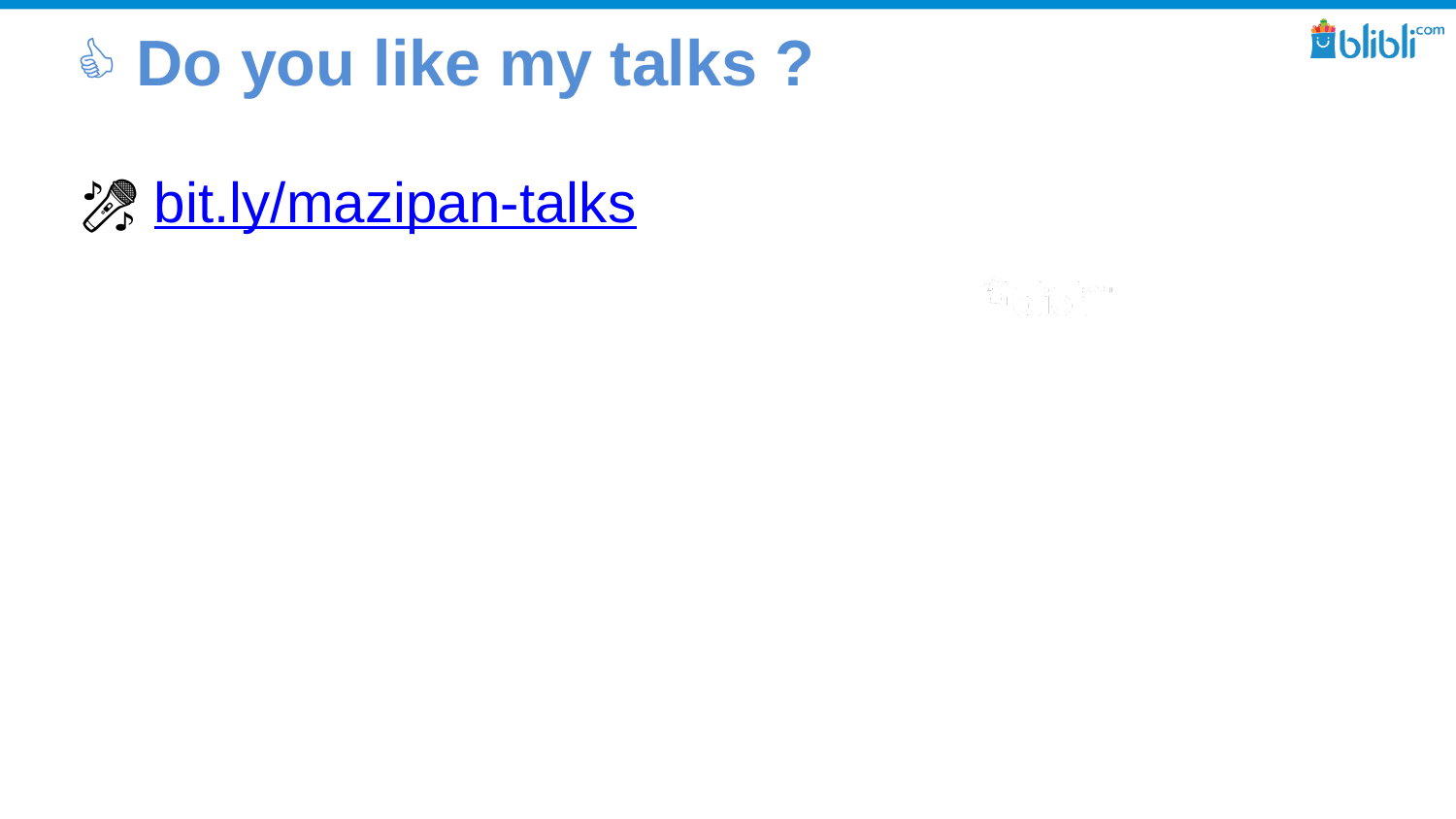

# 👍 Do you like my talks ?
🎤 bit.ly/mazipan-talks